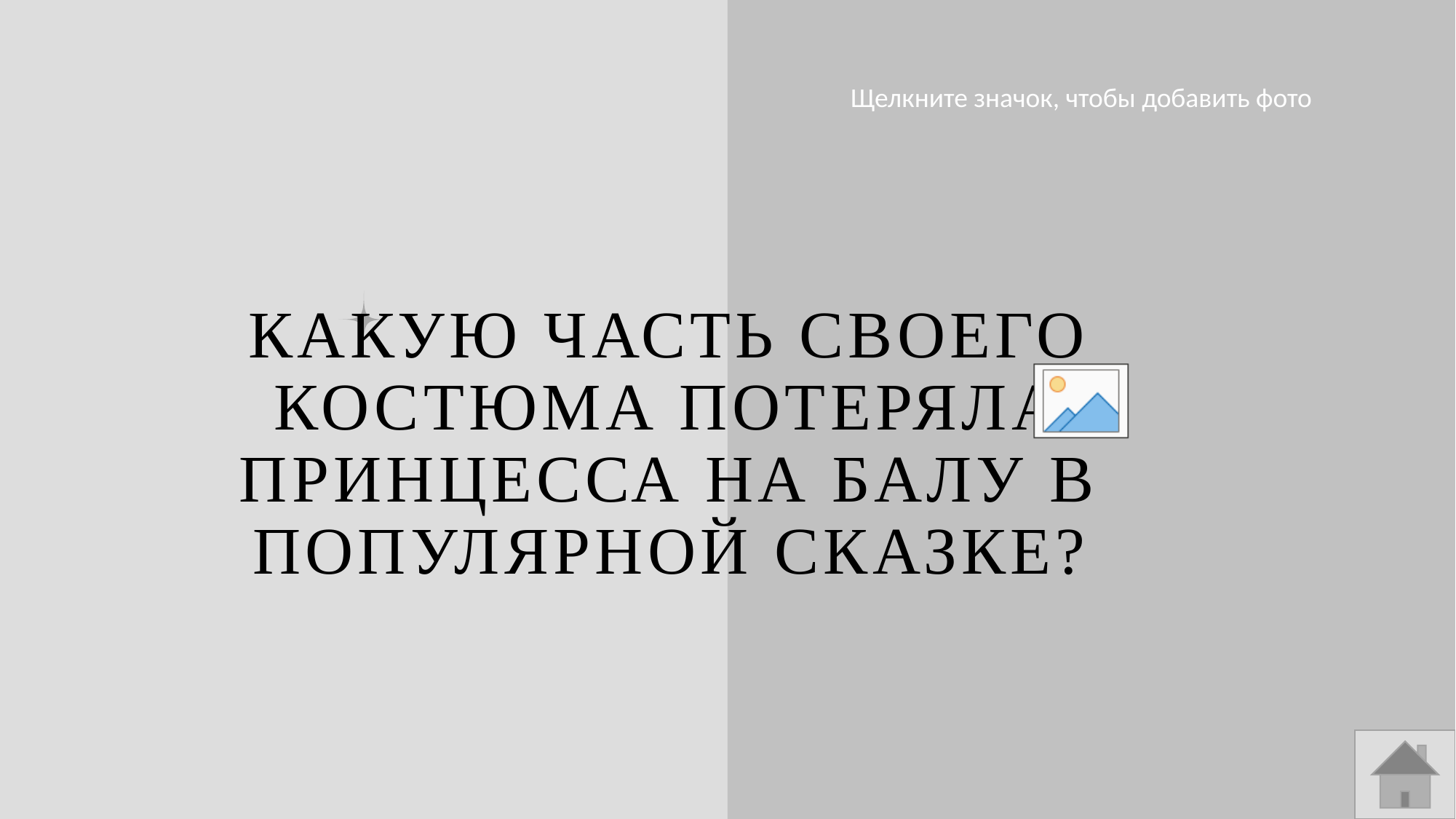

# Какую часть своего костюма потеряла принцесса на балу в популярной сказке?